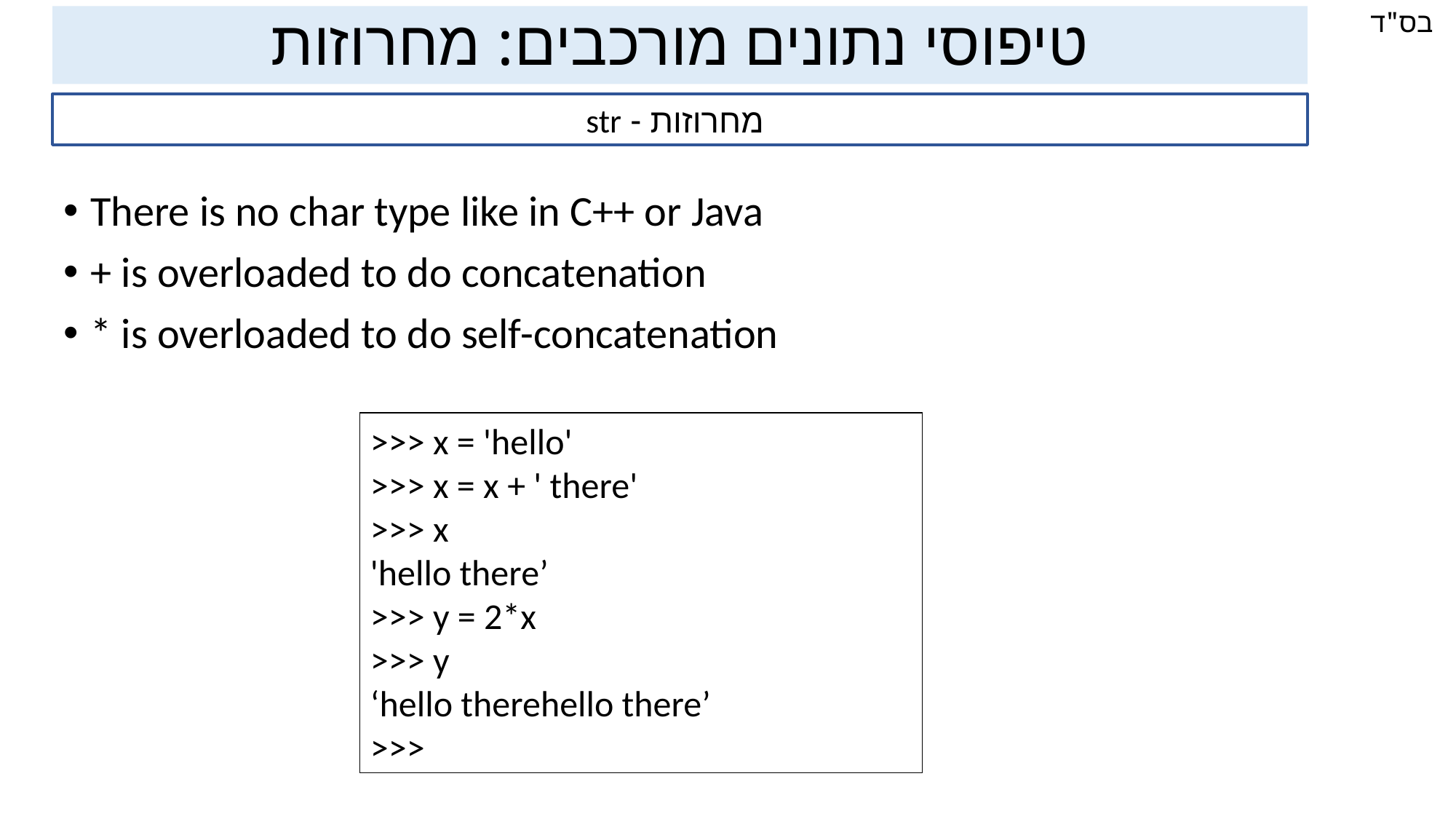

טיפוסי נתונים מורכבים: מחרוזות
מחרוזות - str
There is no char type like in C++ or Java
+ is overloaded to do concatenation
* is overloaded to do self-concatenation
>>> x = 'hello'
>>> x = x + ' there'
>>> x
'hello there’
>>> y = 2*x
>>> y
‘hello therehello there’
>>>